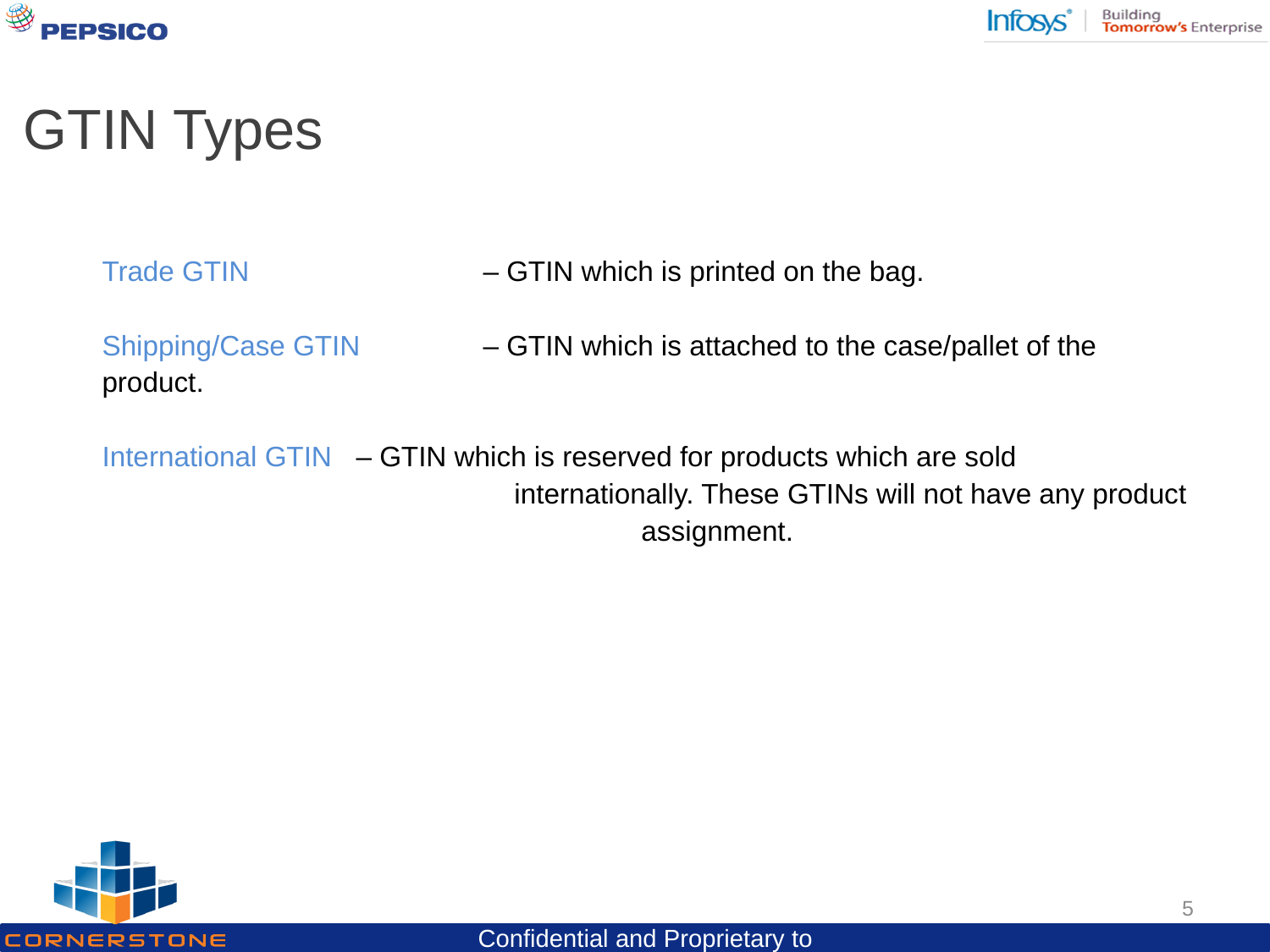

GTIN Types

Trade GTIN 		– GTIN which is printed on the bag.

Shipping/Case GTIN	– GTIN which is attached to the case/pallet of the product.

International GTIN 	– GTIN which is reserved for products which are sold 				    internationally. These GTINs will not have any product 				    assignment.

5